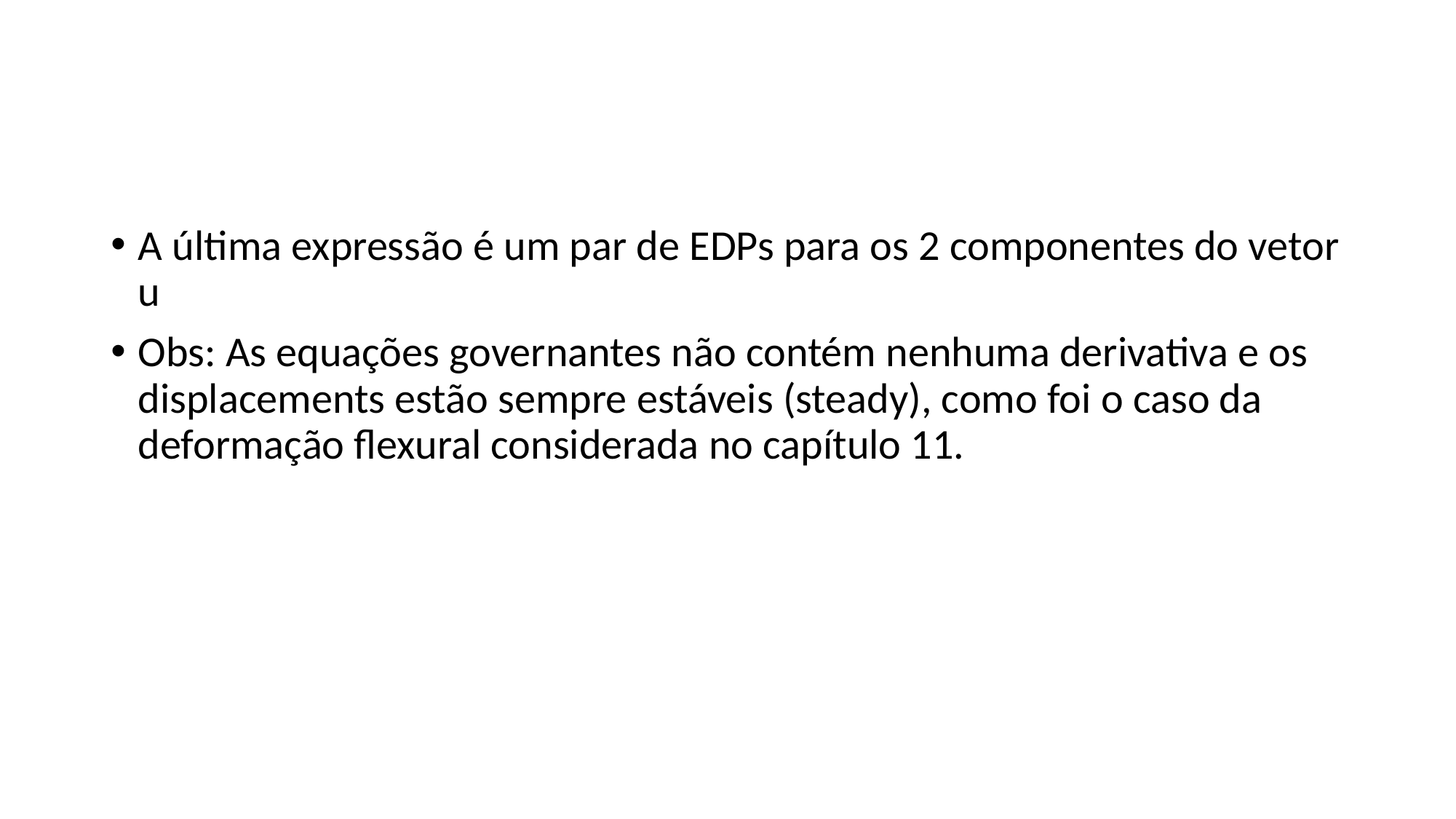

A última expressão é um par de EDPs para os 2 componentes do vetor u
Obs: As equações governantes não contém nenhuma derivativa e os displacements estão sempre estáveis (steady), como foi o caso da deformação flexural considerada no capítulo 11.